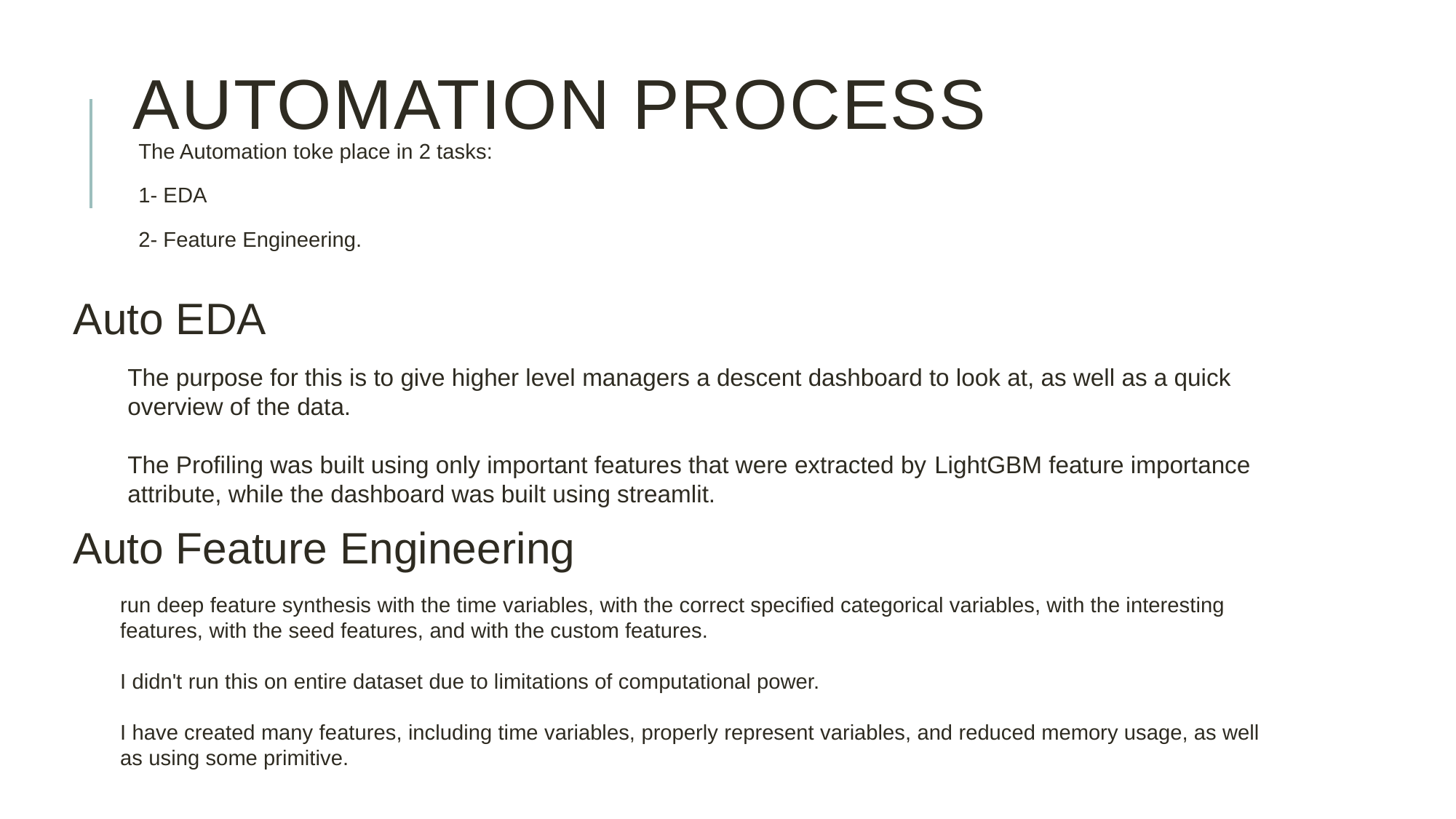

Automation process
The Automation toke place in 2 tasks:
1- EDA
2- Feature Engineering.
Auto EDA
The purpose for this is to give higher level managers a descent dashboard to look at, as well as a quick overview of the data.

The Profiling was built using only important features that were extracted by LightGBM feature importance attribute, while the dashboard was built using streamlit.
Auto Feature Engineering
run deep feature synthesis with the time variables, with the correct specified categorical variables, with the interesting features, with the seed features, and with the custom features.

I didn't run this on entire dataset due to limitations of computational power.

I have created many features, including time variables, properly represent variables, and reduced memory usage, as well as using some primitive.